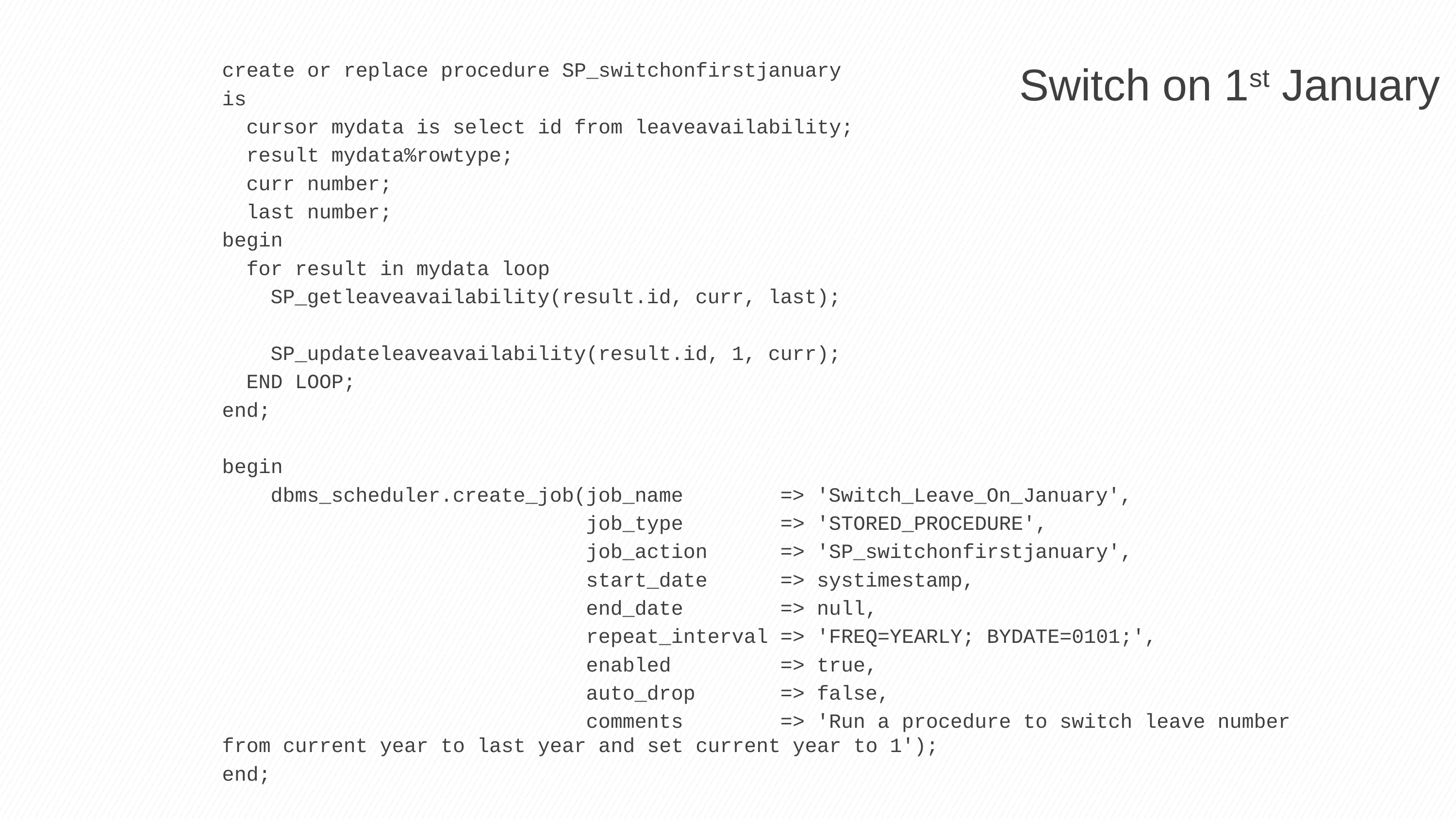

Switch on 1st January

create or replace procedure SP_switchonfirstjanuary
is
  cursor mydata is select id from leaveavailability;
  result mydata%rowtype;
  curr number;
  last number;
begin
  for result in mydata loop
    SP_getleaveavailability(result.id, curr, last);

    SP_updateleaveavailability(result.id, 1, curr);
  END LOOP;
end;

begin
    dbms_scheduler.create_job(job_name        => 'Switch_Leave_On_January',
                              job_type        => 'STORED_PROCEDURE',
                              job_action      => 'SP_switchonfirstjanuary',
                              start_date      => systimestamp,
                              end_date        => null,
                              repeat_interval => 'FREQ=YEARLY; BYDATE=0101;',
                              enabled         => true,
                              auto_drop       => false,
                              comments        => 'Run a procedure to switch leave number from current year to last year and set current year to 1');
end;